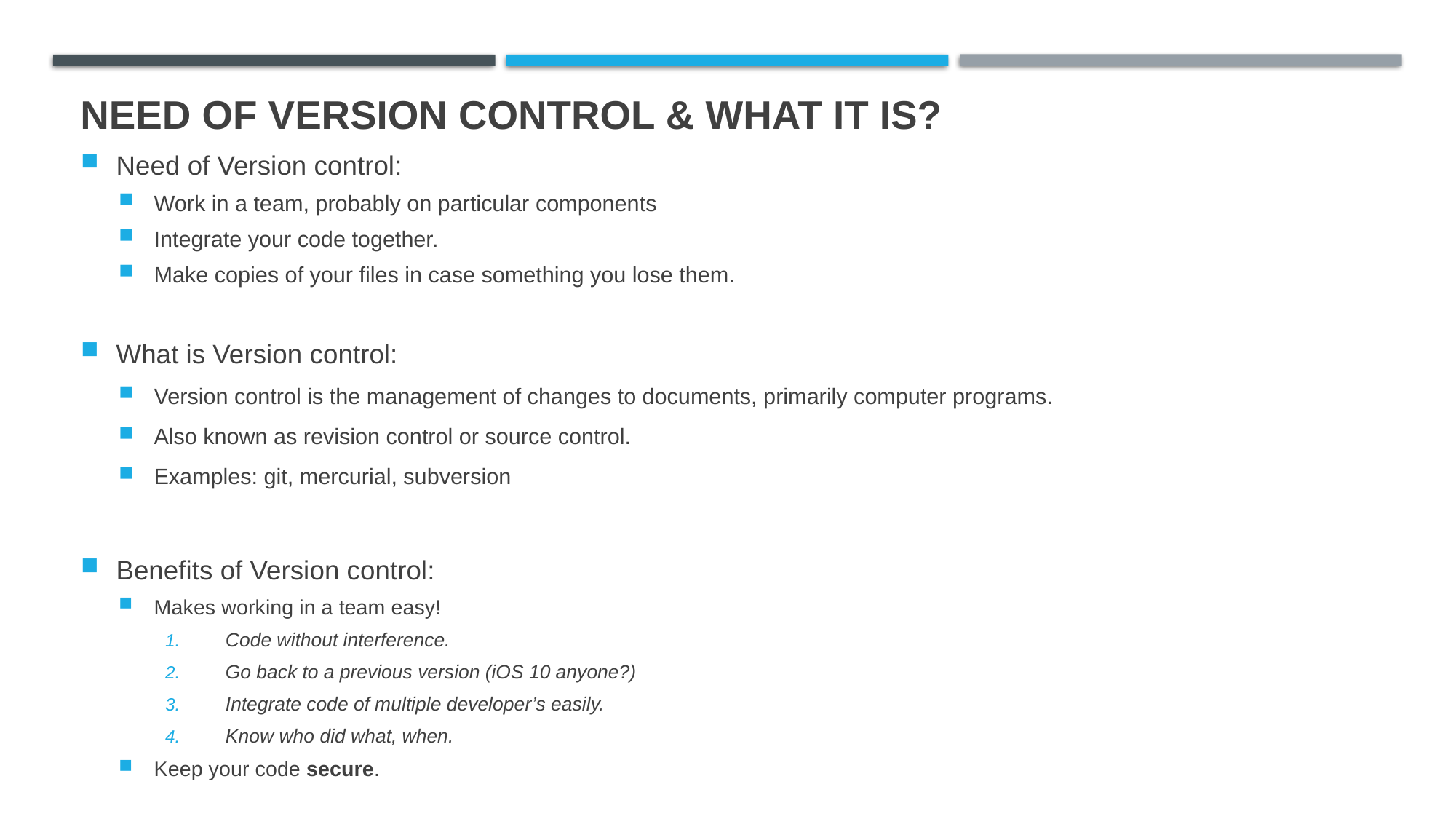

# Need of version control & what it is?
Need of Version control:
Work in a team, probably on particular components
Integrate your code together.
Make copies of your files in case something you lose them.

What is Version control:
Version control is the management of changes to documents, primarily computer programs.
Also known as revision control or source control.
Examples: git, mercurial, subversion

Benefits of Version control:
Makes working in a team easy!
Code without interference.
Go back to a previous version (iOS 10 anyone?)
Integrate code of multiple developer’s easily.
Know who did what, when.
Keep your code secure.